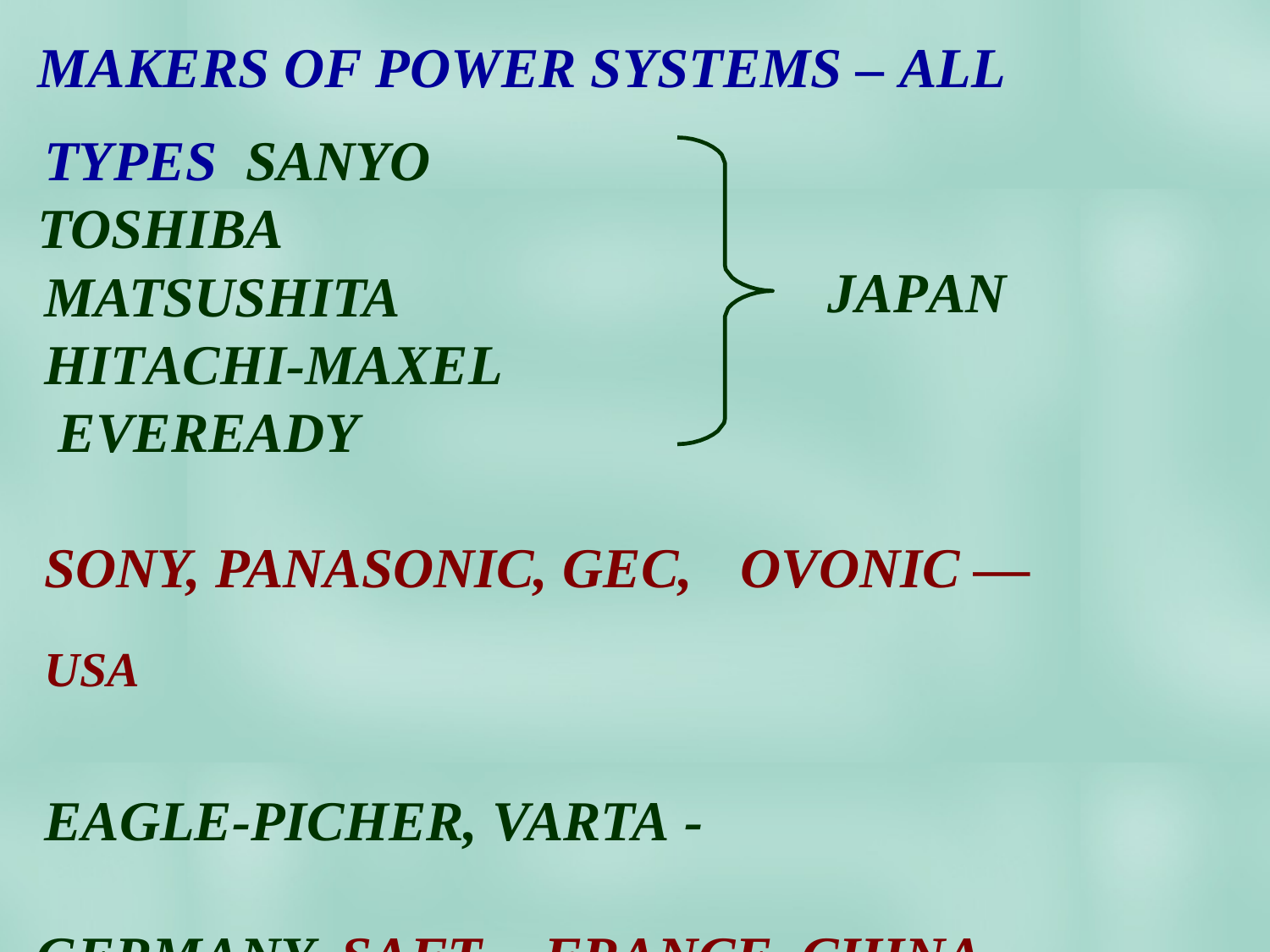

MAKERS OF POWER SYSTEMS – ALL	TYPES  SANYO
TOSHIBA

JAPAN
MATSUSHITA  HITACHI-MAXEL  EVEREADY
SONY, PANASONIC, GEC,	OVONIC — USA
EAGLE-PICHER, VARTA -	GERMANY  SAFT –	FRANCE, CHINA, KOREA, USA